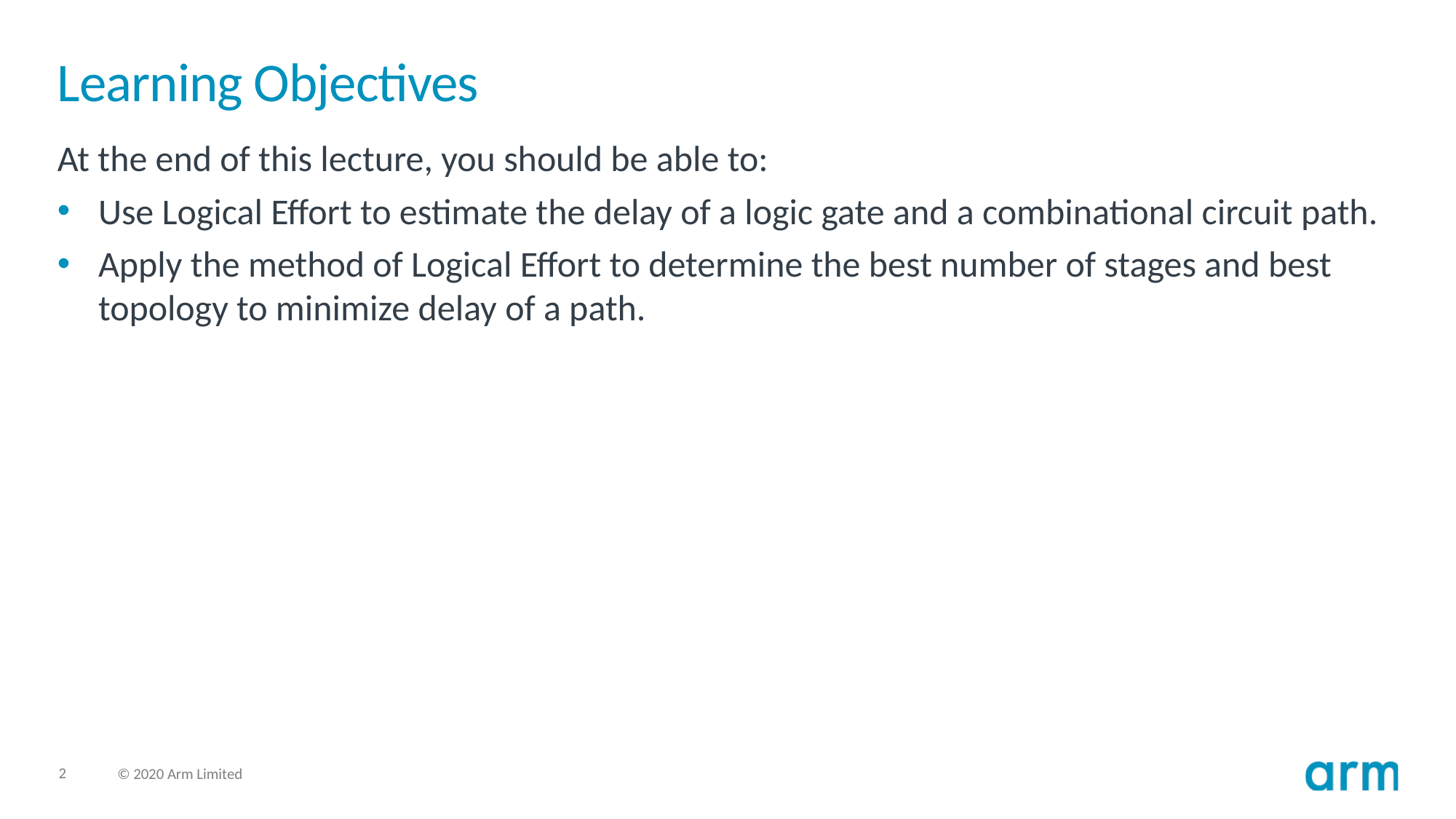

# Learning Objectives
At the end of this lecture, you should be able to:
Use Logical Effort to estimate the delay of a logic gate and a combinational circuit path.
Apply the method of Logical Effort to determine the best number of stages and best topology to minimize delay of a path.